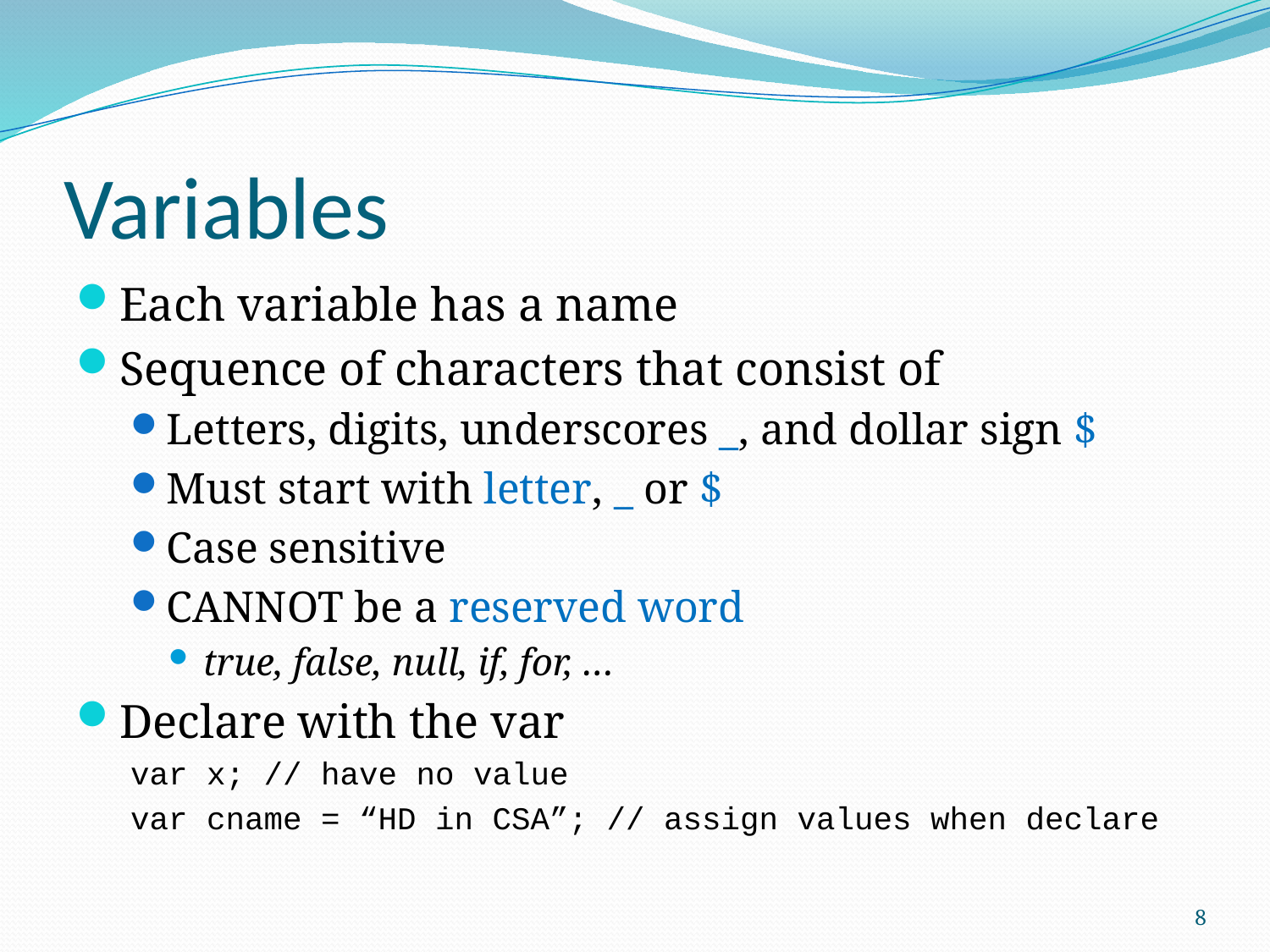

# Variables
Each variable has a name
Sequence of characters that consist of
Letters, digits, underscores _, and dollar sign $
Must start with letter, _ or $
Case sensitive
CANNOT be a reserved word
true, false, null, if, for, …
Declare with the var
var x; // have no value
var cname = “HD in CSA”; // assign values when declare
8